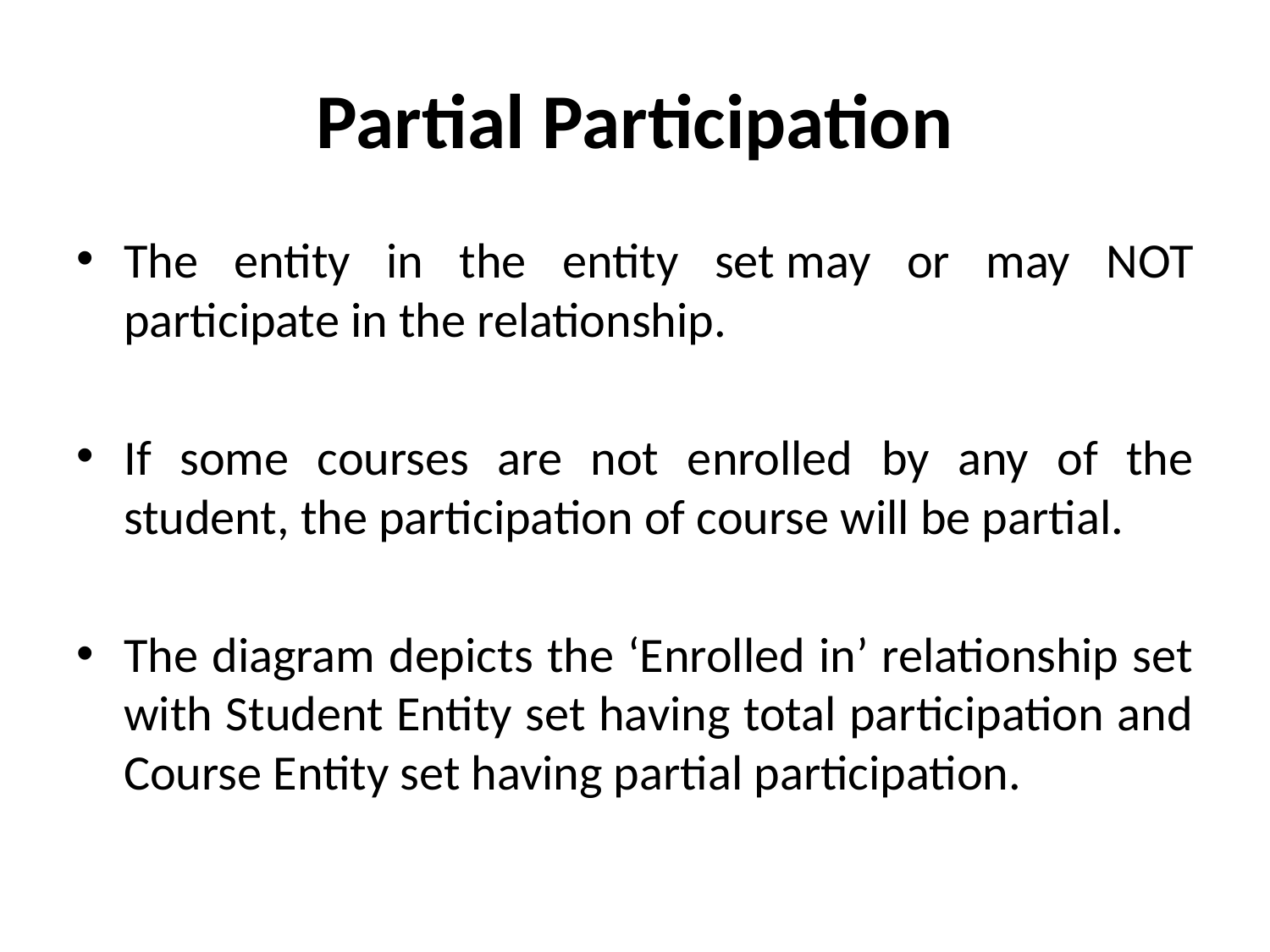

# Partial Participation
The entity in the entity set may or may NOT participate in the relationship.

If some courses are not enrolled by any of the student, the participation of course will be partial.

The diagram depicts the ‘Enrolled in’ relationship set with Student Entity set having total participation and Course Entity set having partial participation.